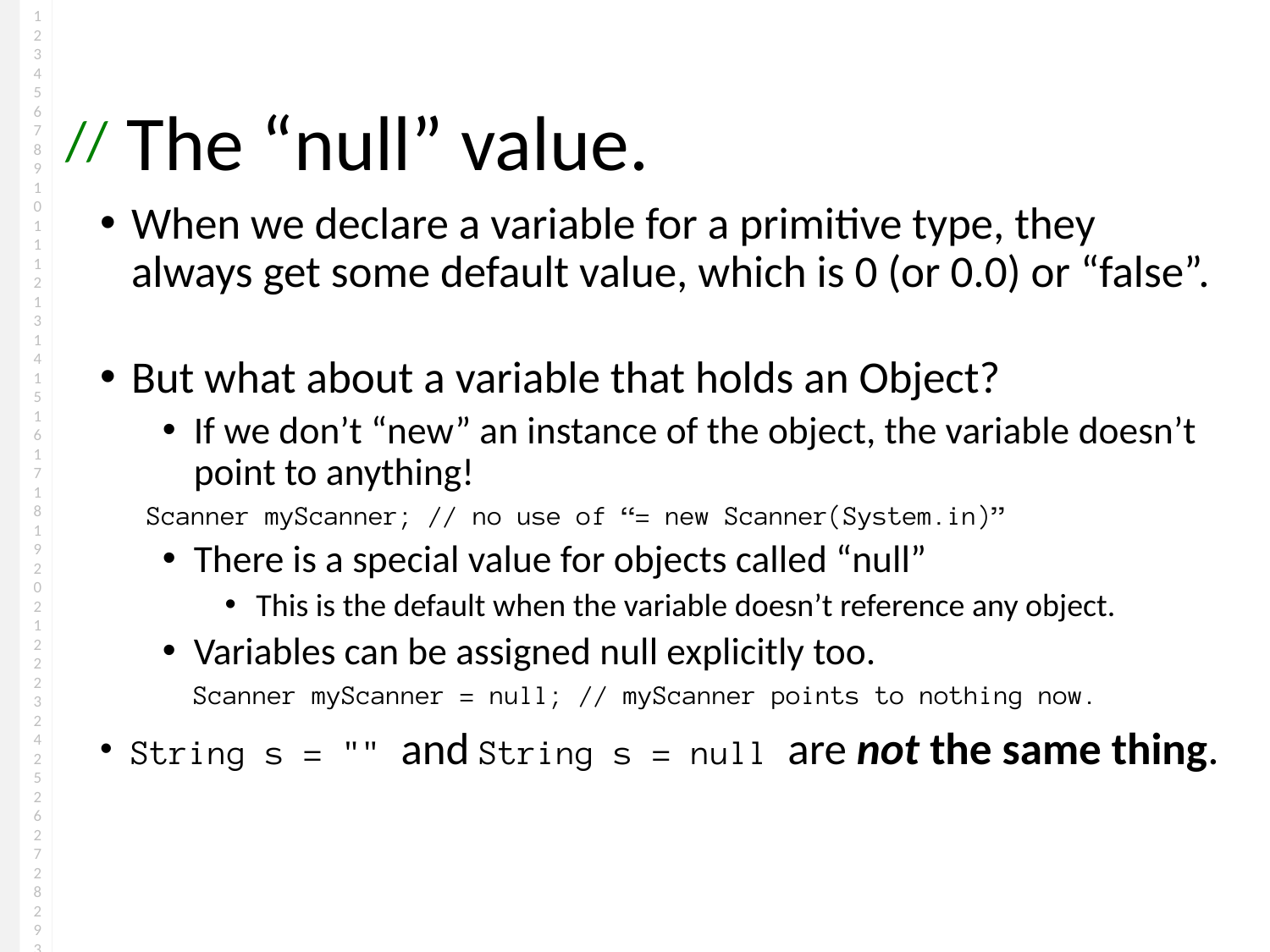

# The “null” value.
When we declare a variable for a primitive type, they always get some default value, which is 0 (or 0.0) or “false”.

But what about a variable that holds an Object?
If we don’t “new” an instance of the object, the variable doesn’t point to anything!
	Scanner myScanner; // no use of “= new Scanner(System.in)”
There is a special value for objects called “null”
This is the default when the variable doesn’t reference any object.
Variables can be assigned null explicitly too.
Scanner myScanner = null; // myScanner points to nothing now.
String s = "" and String s = null are not the same thing.